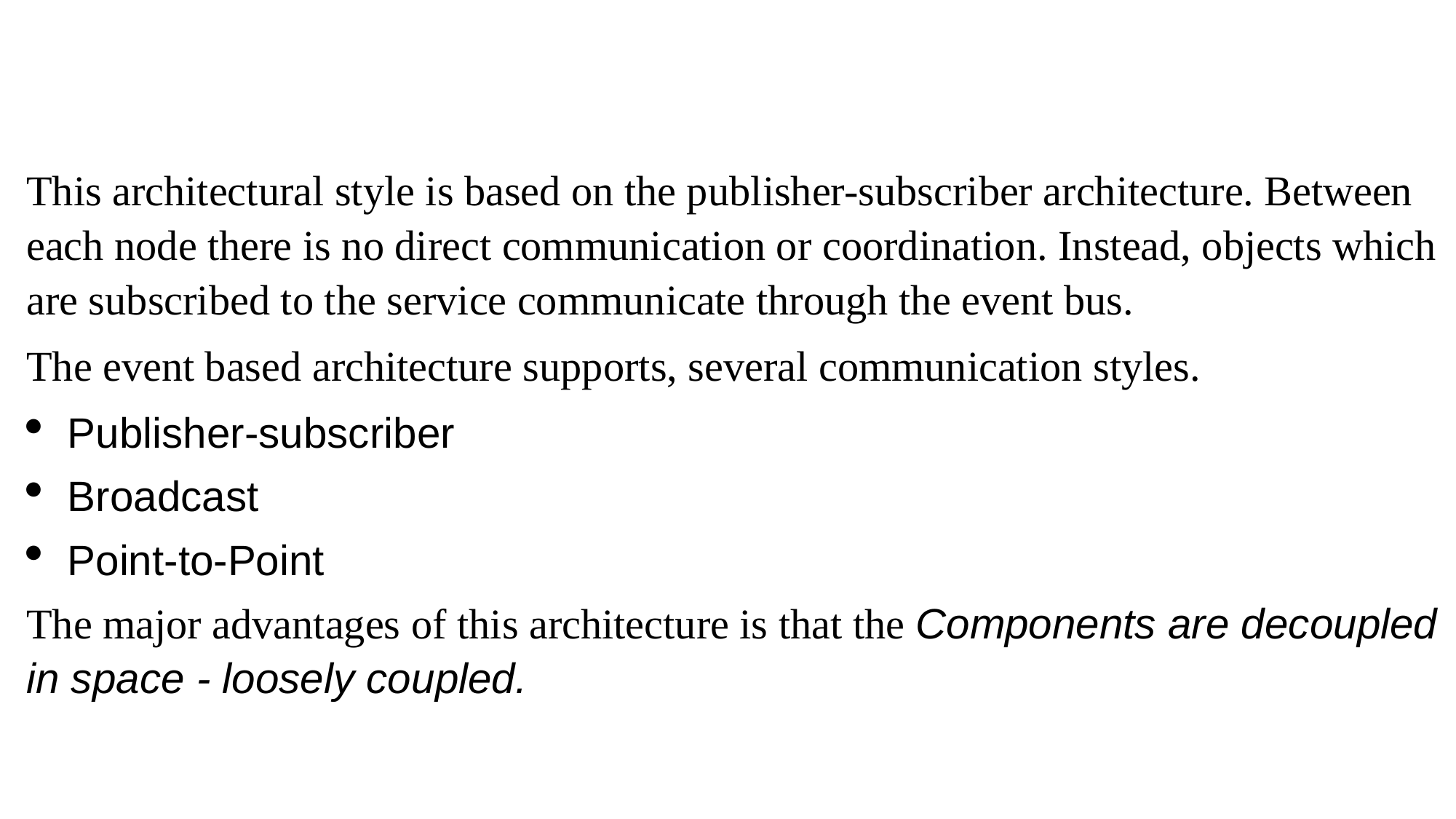

This architectural style is based on the publisher-subscriber architecture. Between each node there is no direct communication or coordination. Instead, objects which are subscribed to the service communicate through the event bus.
The event based architecture supports, several communication styles.
Publisher-subscriber
Broadcast
Point-to-Point
The major advantages of this architecture is that the Components are decoupled in space - loosely coupled.